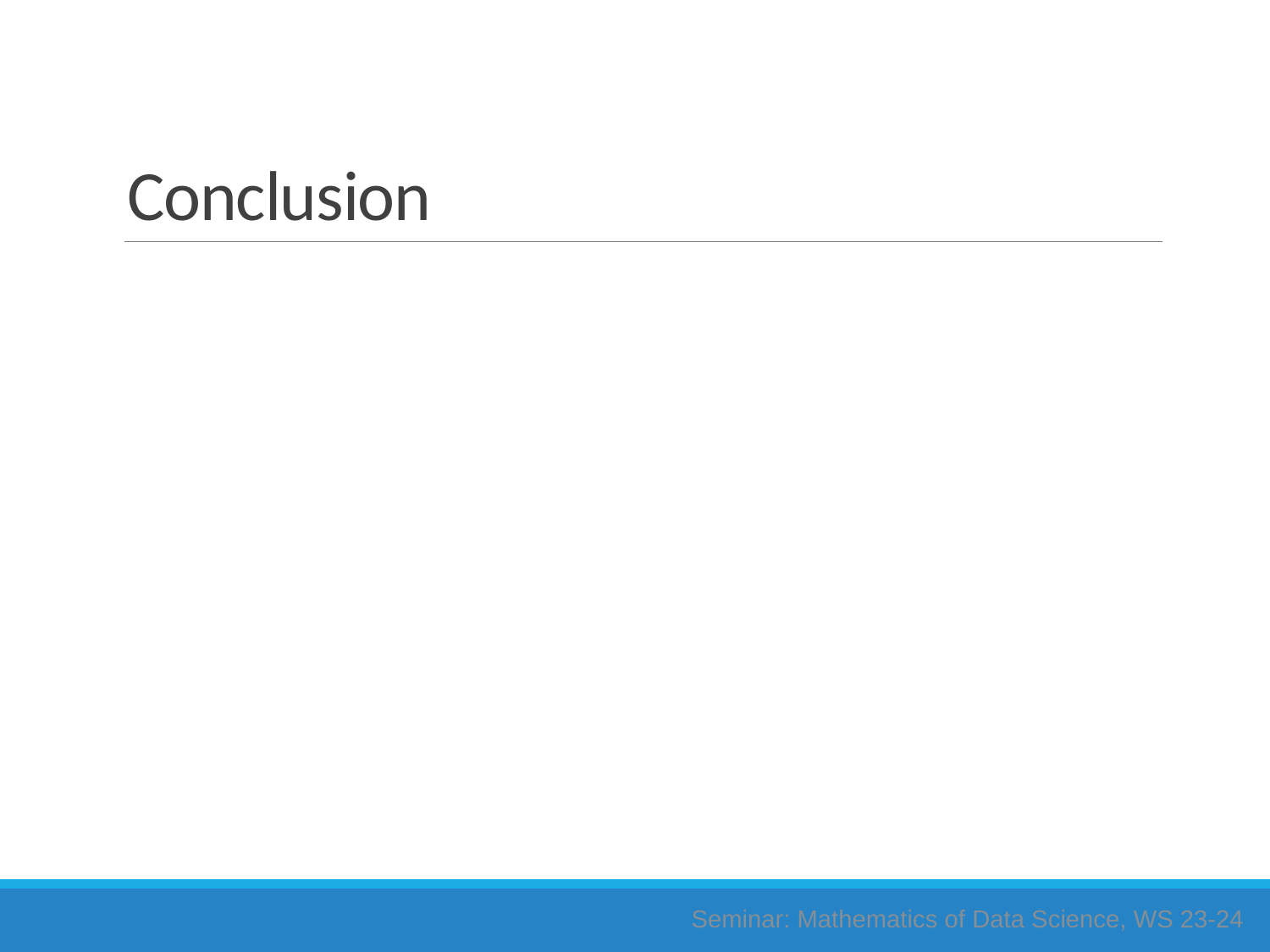

# Conclusion
Seminar: Mathematics of Data Science, WS 23-24